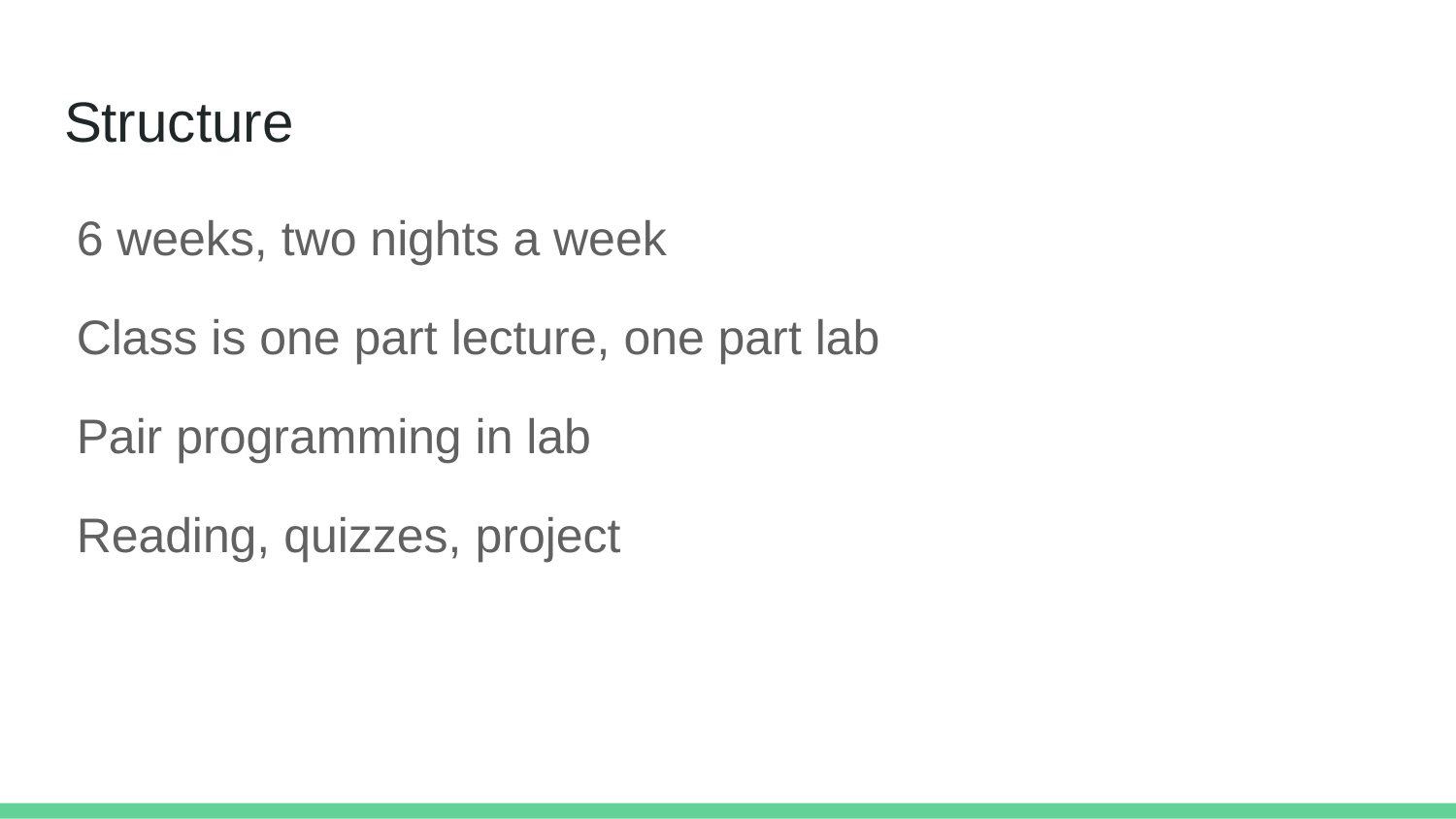

# Structure
6 weeks, two nights a week
Class is one part lecture, one part lab
Pair programming in lab
Reading, quizzes, project